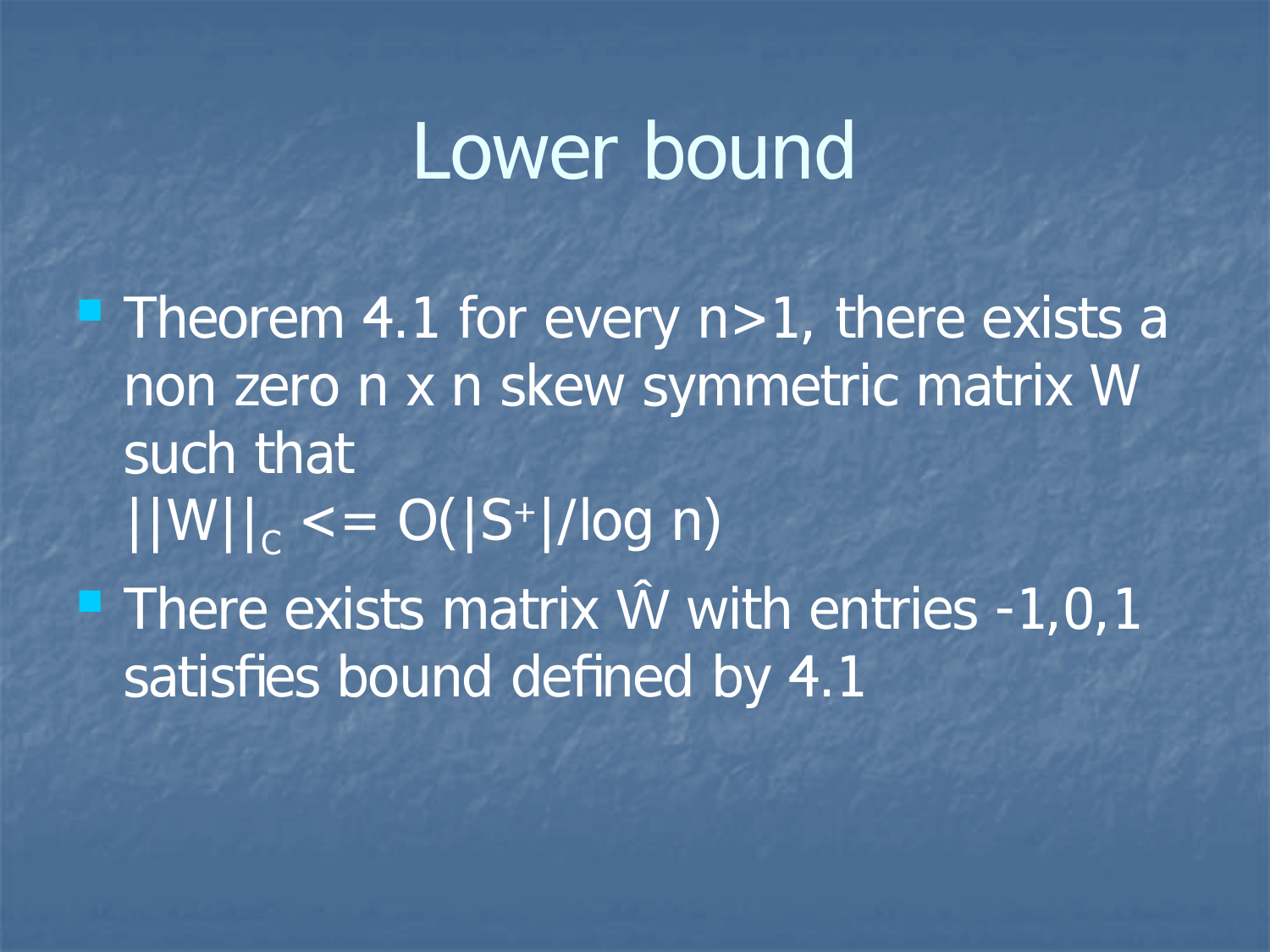

# Lower bound
Theorem 4.1 for every n>1, there exists a non zero n x n skew symmetric matrix W such that
||W||C <= O(|S+|/log n)
There exists matrix Ŵ with entries -1,0,1 satisfies bound defined by 4.1